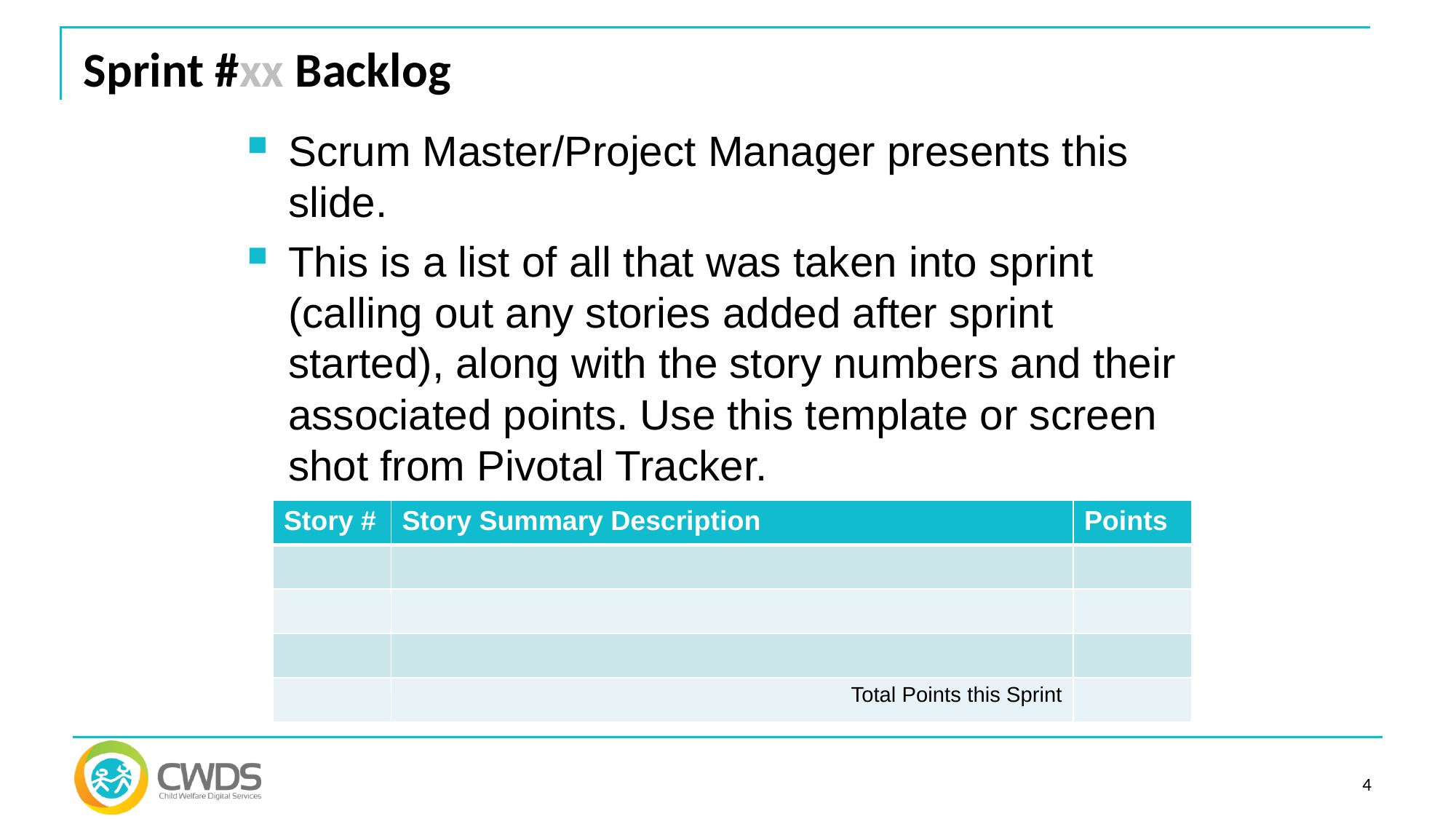

# Sprint #xx Backlog
Scrum Master/Project Manager presents this slide.
This is a list of all that was taken into sprint (calling out any stories added after sprint started), along with the story numbers and their associated points. Use this template or screen shot from Pivotal Tracker.

| Story # | Story Summary Description | Points |
| --- | --- | --- |
|  |  |  |
|  |  |  |
|  |  |  |
|  | Total Points this Sprint |  |
4